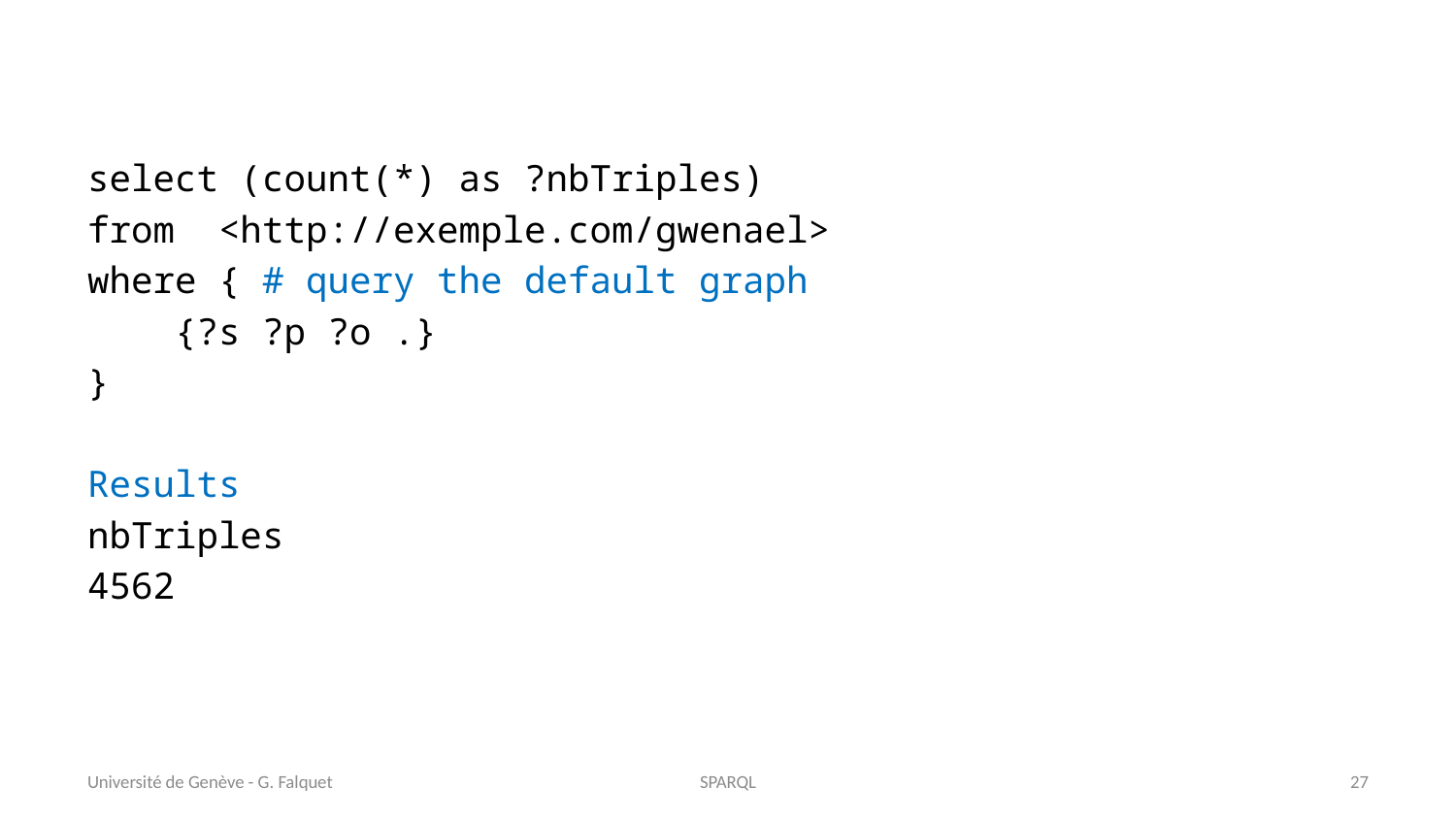

#
select (count(*) as ?nbTriples)
from  <http://exemple.com/gwenael>
where { # query the default graph
    {?s ?p ?o .}
}

Results
nbTriples
4562
Université de Genève - G. Falquet
SPARQL
27